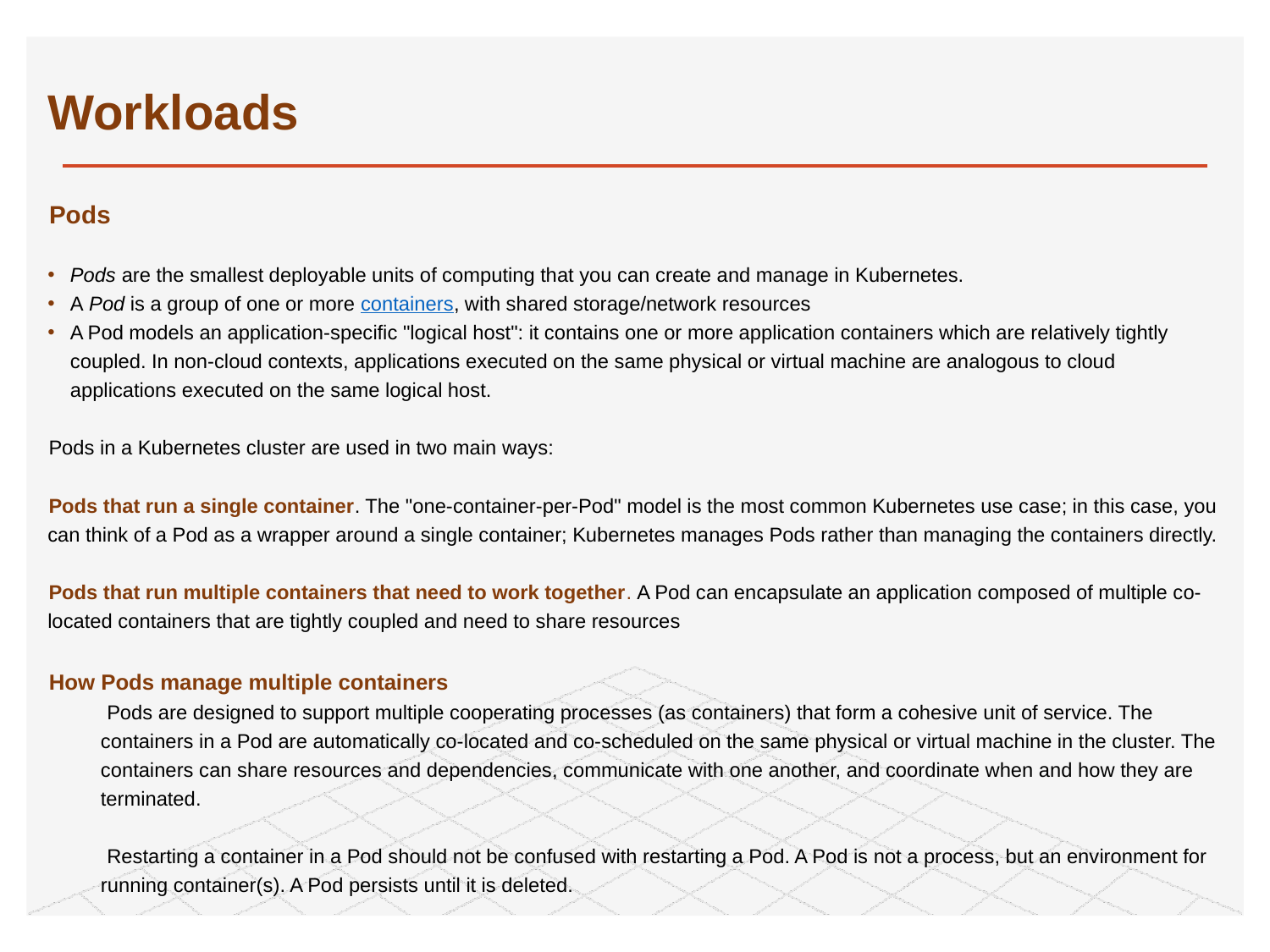

# Workloads
Pods

Pods are the smallest deployable units of computing that you can create and manage in Kubernetes.
A Pod is a group of one or more containers, with shared storage/network resources
A Pod models an application-specific "logical host": it contains one or more application containers which are relatively tightly coupled. In non-cloud contexts, applications executed on the same physical or virtual machine are analogous to cloud applications executed on the same logical host.

Pods in a Kubernetes cluster are used in two main ways:

Pods that run a single container. The "one-container-per-Pod" model is the most common Kubernetes use case; in this case, you can think of a Pod as a wrapper around a single container; Kubernetes manages Pods rather than managing the containers directly.

Pods that run multiple containers that need to work together. A Pod can encapsulate an application composed of multiple co-located containers that are tightly coupled and need to share resources

How Pods manage multiple containers
Pods are designed to support multiple cooperating processes (as containers) that form a cohesive unit of service. The containers in a Pod are automatically co-located and co-scheduled on the same physical or virtual machine in the cluster. The containers can share resources and dependencies, communicate with one another, and coordinate when and how they are terminated.

Restarting a container in a Pod should not be confused with restarting a Pod. A Pod is not a process, but an environment for running container(s). A Pod persists until it is deleted.